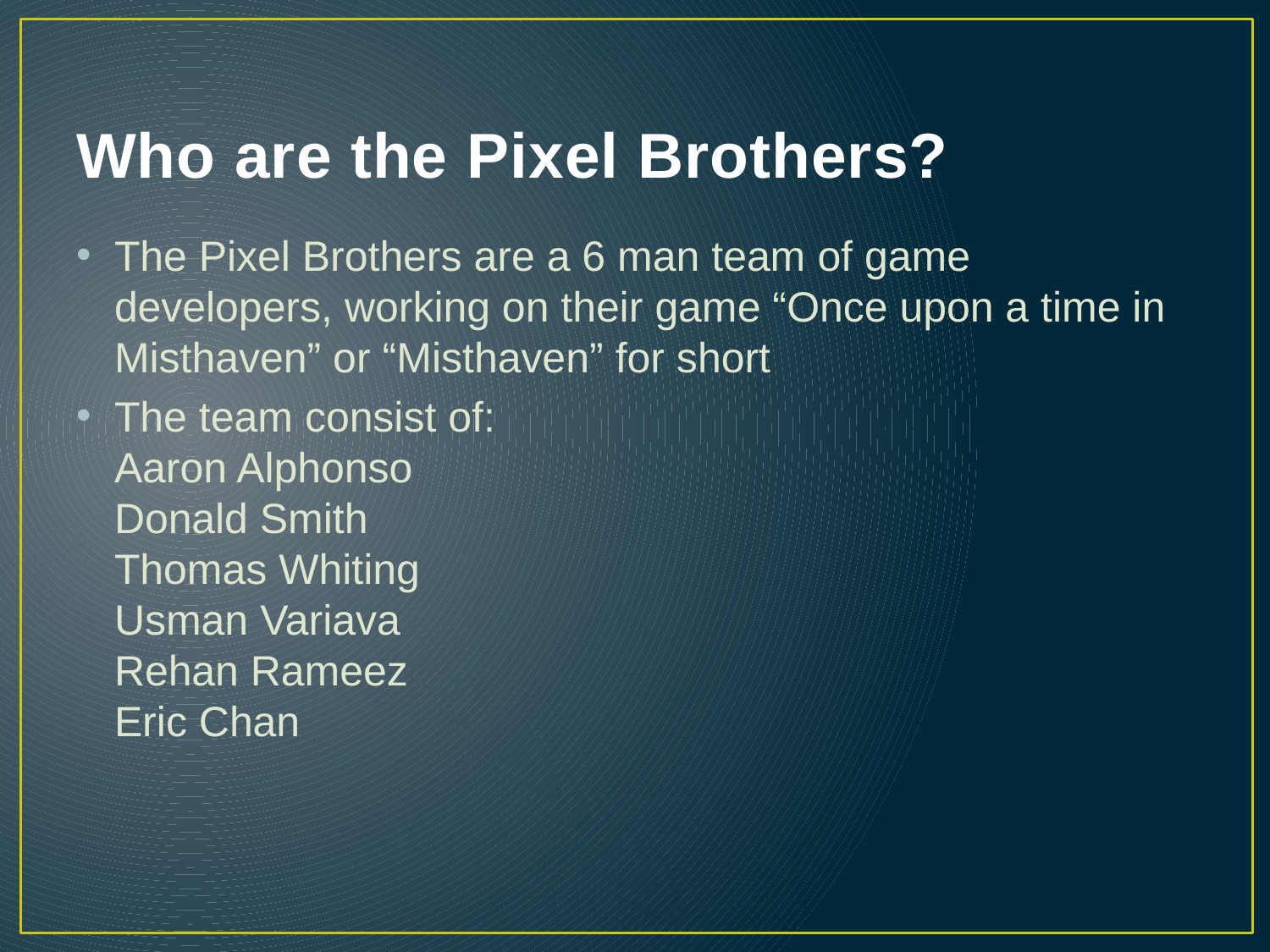

# Who are the Pixel Brothers?
The Pixel Brothers are a 6 man team of game developers, working on their game “Once upon a time in Misthaven” or “Misthaven” for short
The team consist of:
Aaron Alphonso
Donald Smith
Thomas Whiting
Usman Variava
Rehan Rameez
Eric Chan